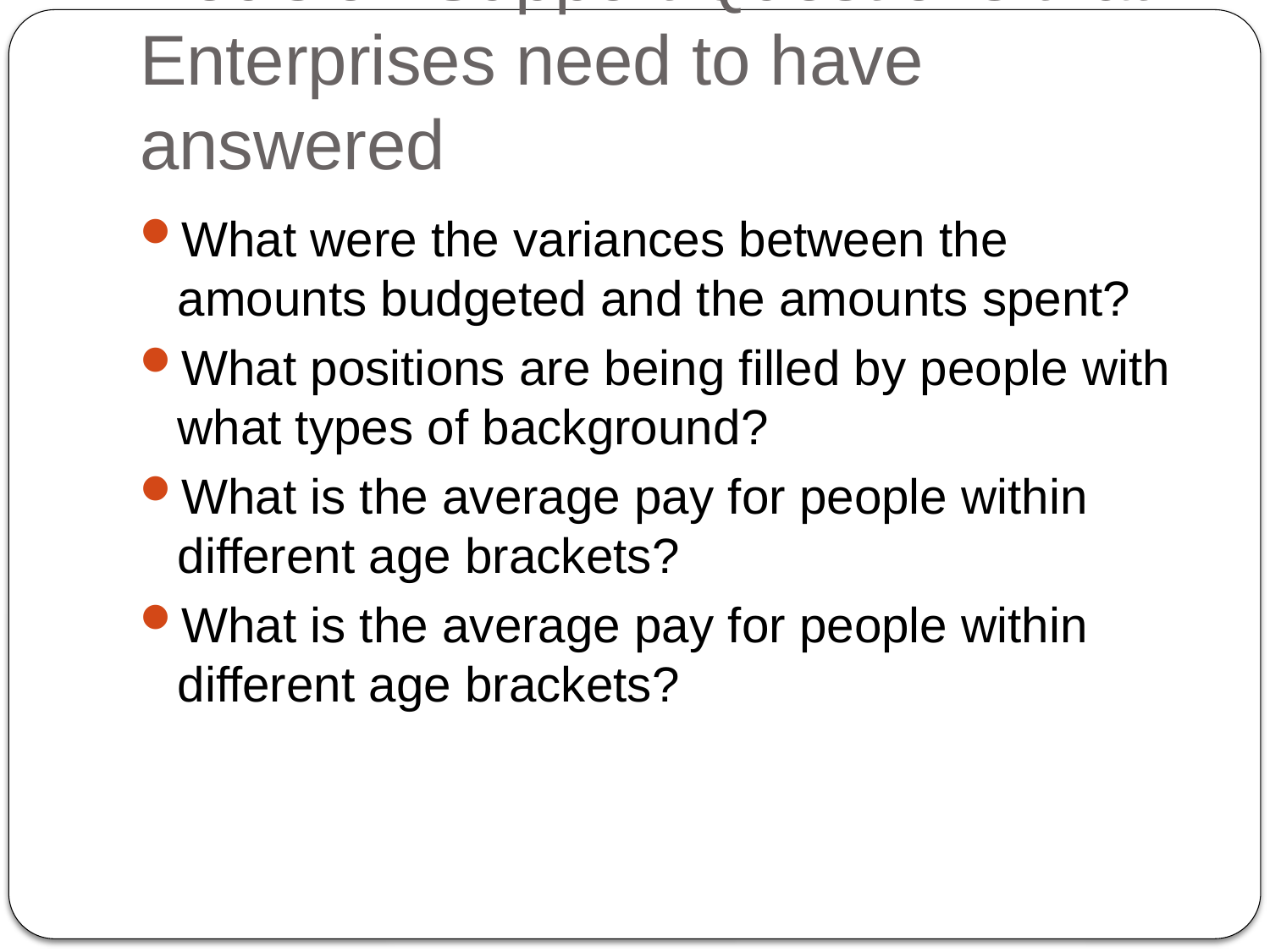

# Decision Support Questions that Enterprises need to have answered
What were the variances between the amounts budgeted and the amounts spent?
What positions are being filled by people with what types of background?
What is the average pay for people within different age brackets?
What is the average pay for people within different age brackets?